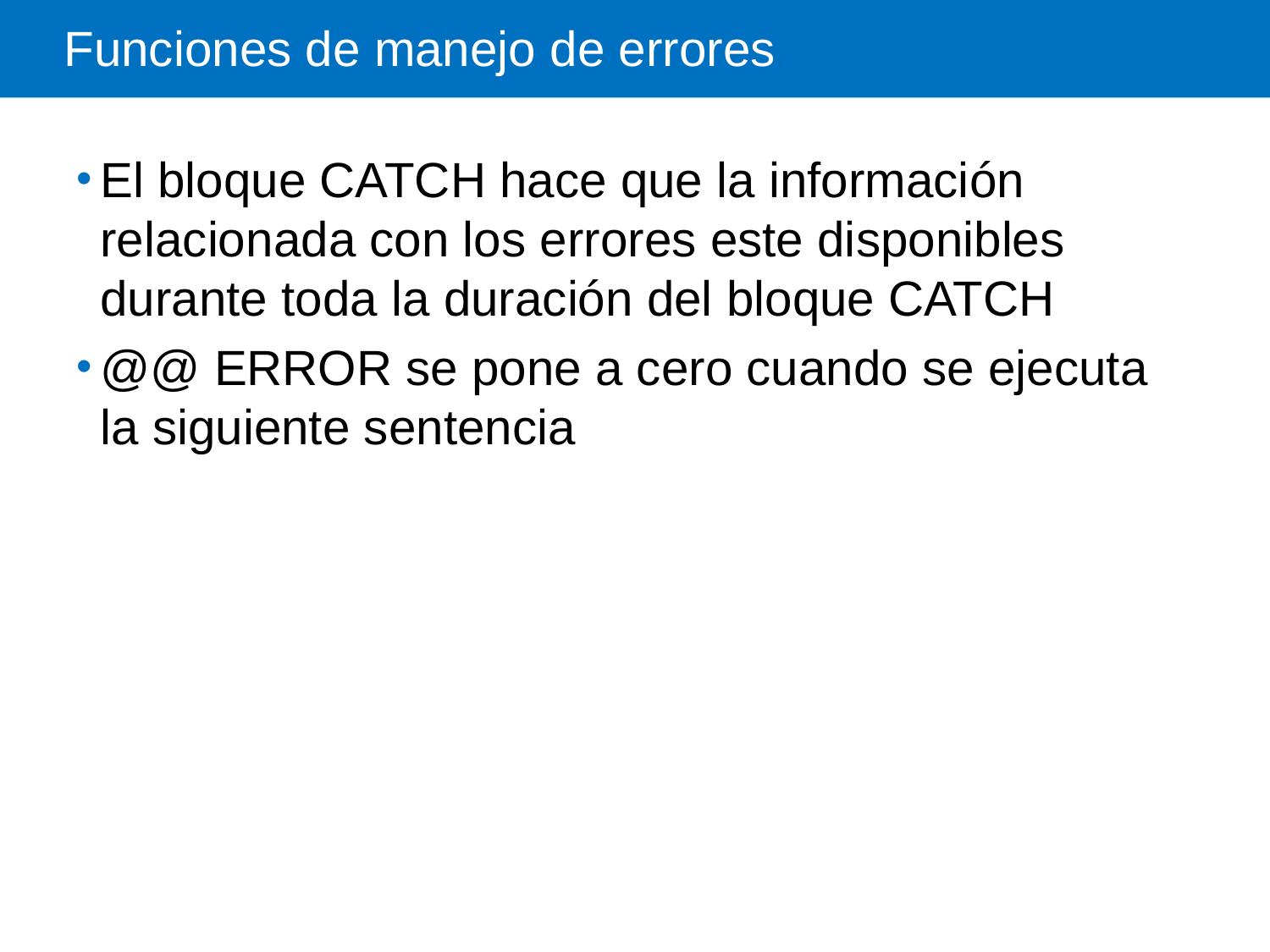

# Funciones de manejo de errores
El bloque CATCH hace que la información relacionada con los errores este disponibles durante toda la duración del bloque CATCH
@@ ERROR se pone a cero cuando se ejecuta la siguiente sentencia